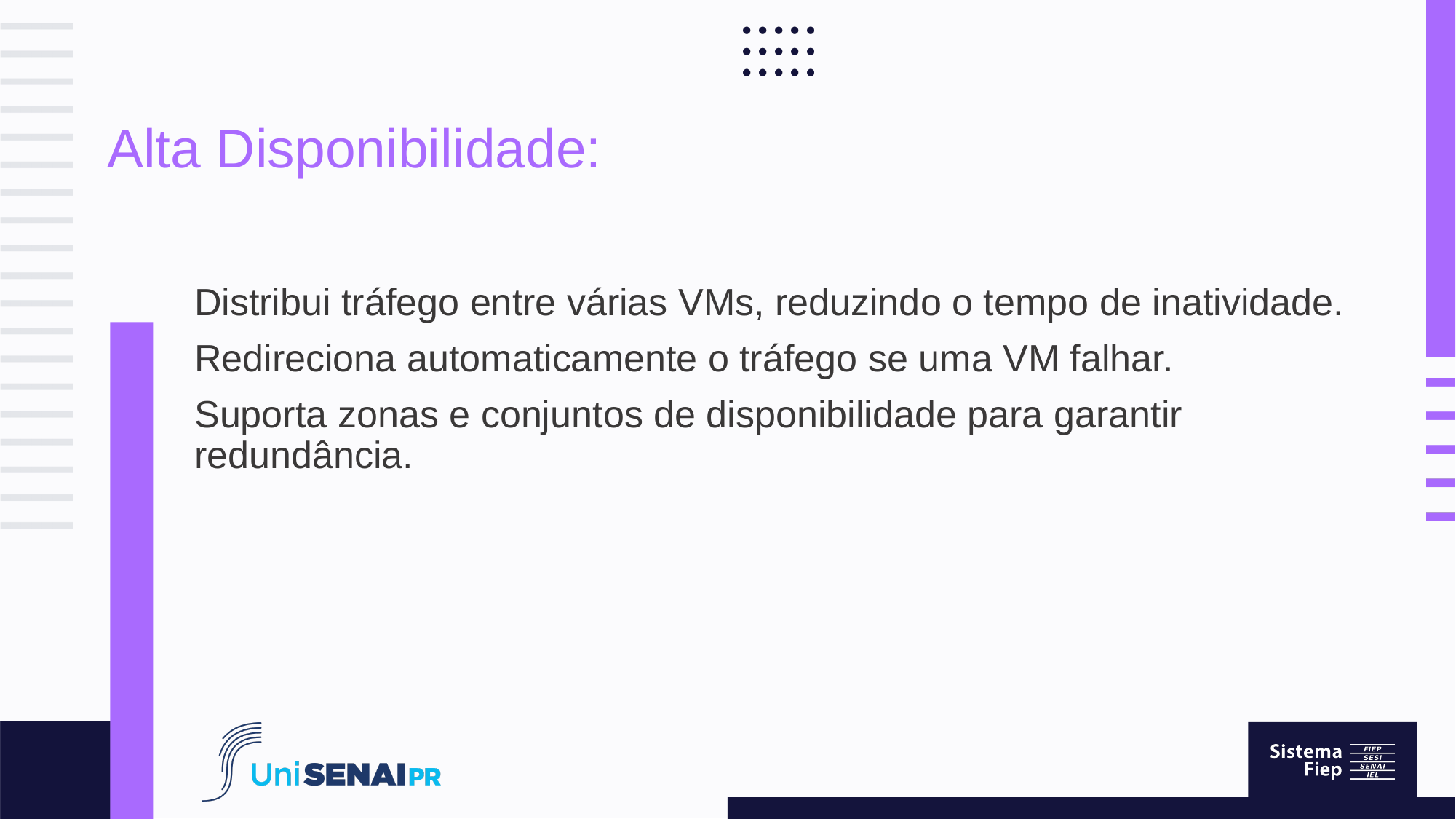

# Alta Disponibilidade:

Distribui tráfego entre várias VMs, reduzindo o tempo de inatividade.
Redireciona automaticamente o tráfego se uma VM falhar.
Suporta zonas e conjuntos de disponibilidade para garantir redundância.